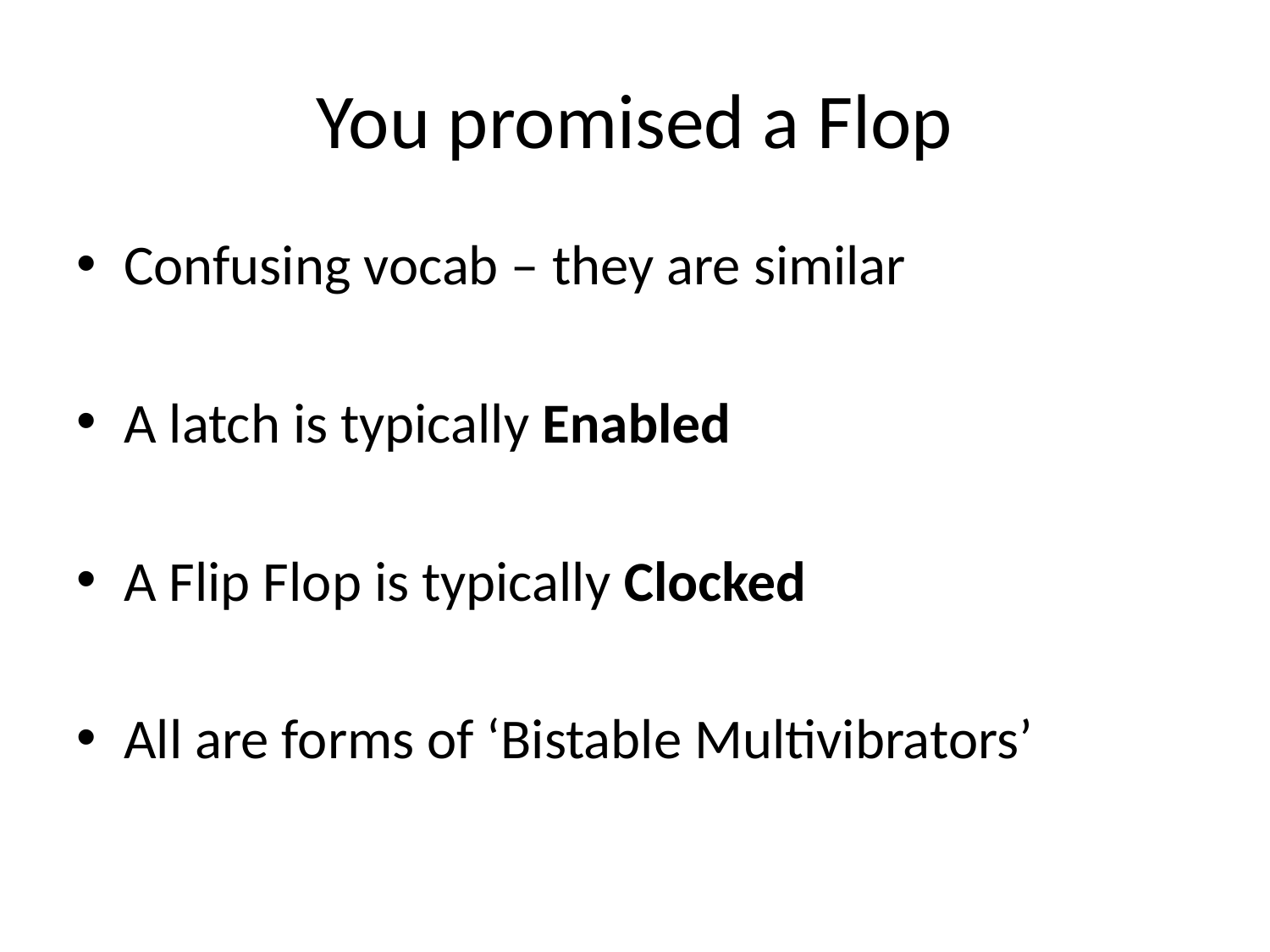

# You promised a Flop
Confusing vocab – they are similar

A latch is typically Enabled

A Flip Flop is typically Clocked

All are forms of ‘Bistable Multivibrators’